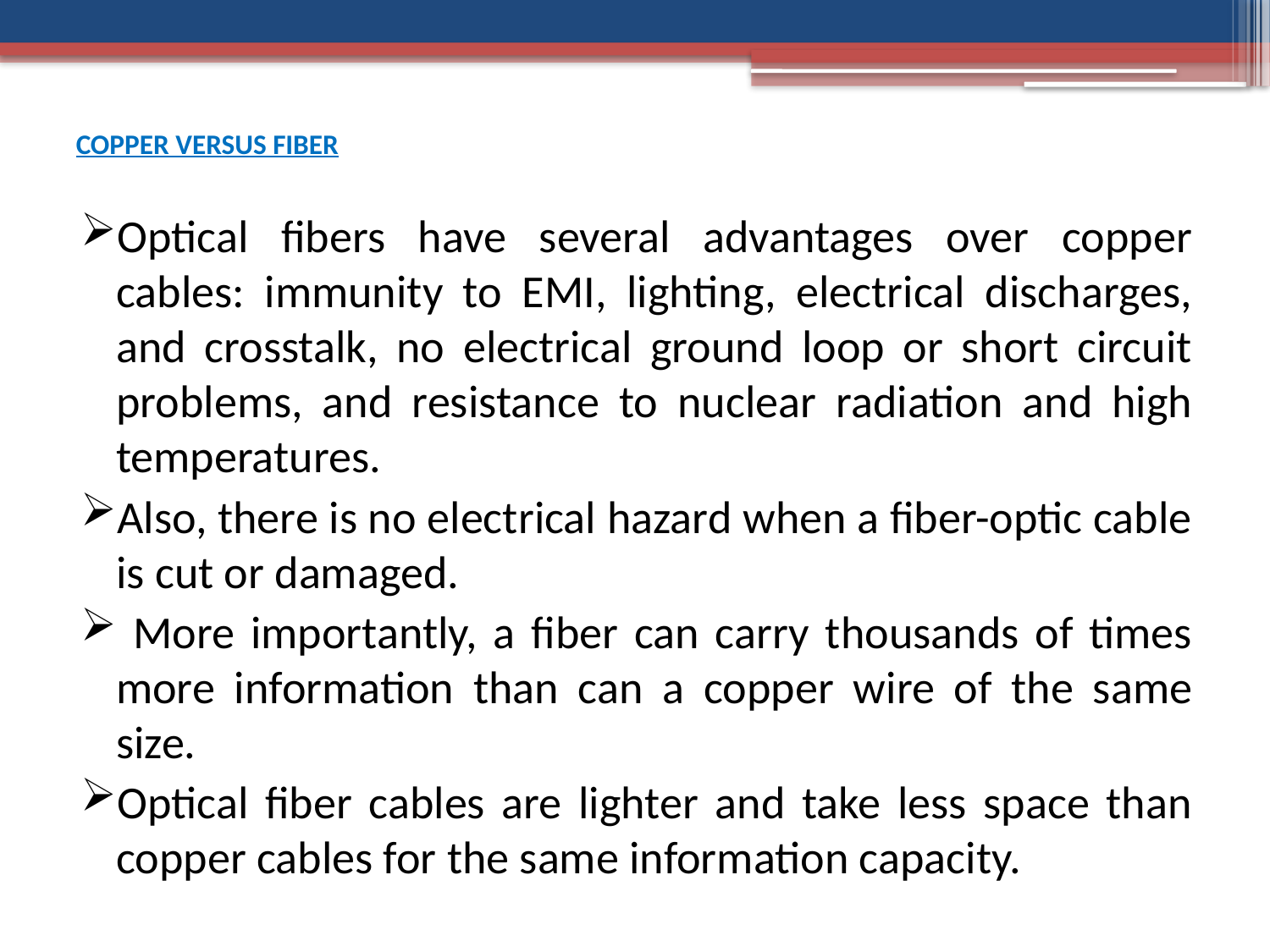

# COPPER VERSUS FIBER
Optical fibers have several advantages over copper cables: immunity to EMI, lighting, electrical discharges, and crosstalk, no electrical ground loop or short circuit problems, and resistance to nuclear radiation and high temperatures.
Also, there is no electrical hazard when a fiber-optic cable is cut or damaged.
 More importantly, a fiber can carry thousands of times more information than can a copper wire of the same size.
Optical fiber cables are lighter and take less space than copper cables for the same information capacity.